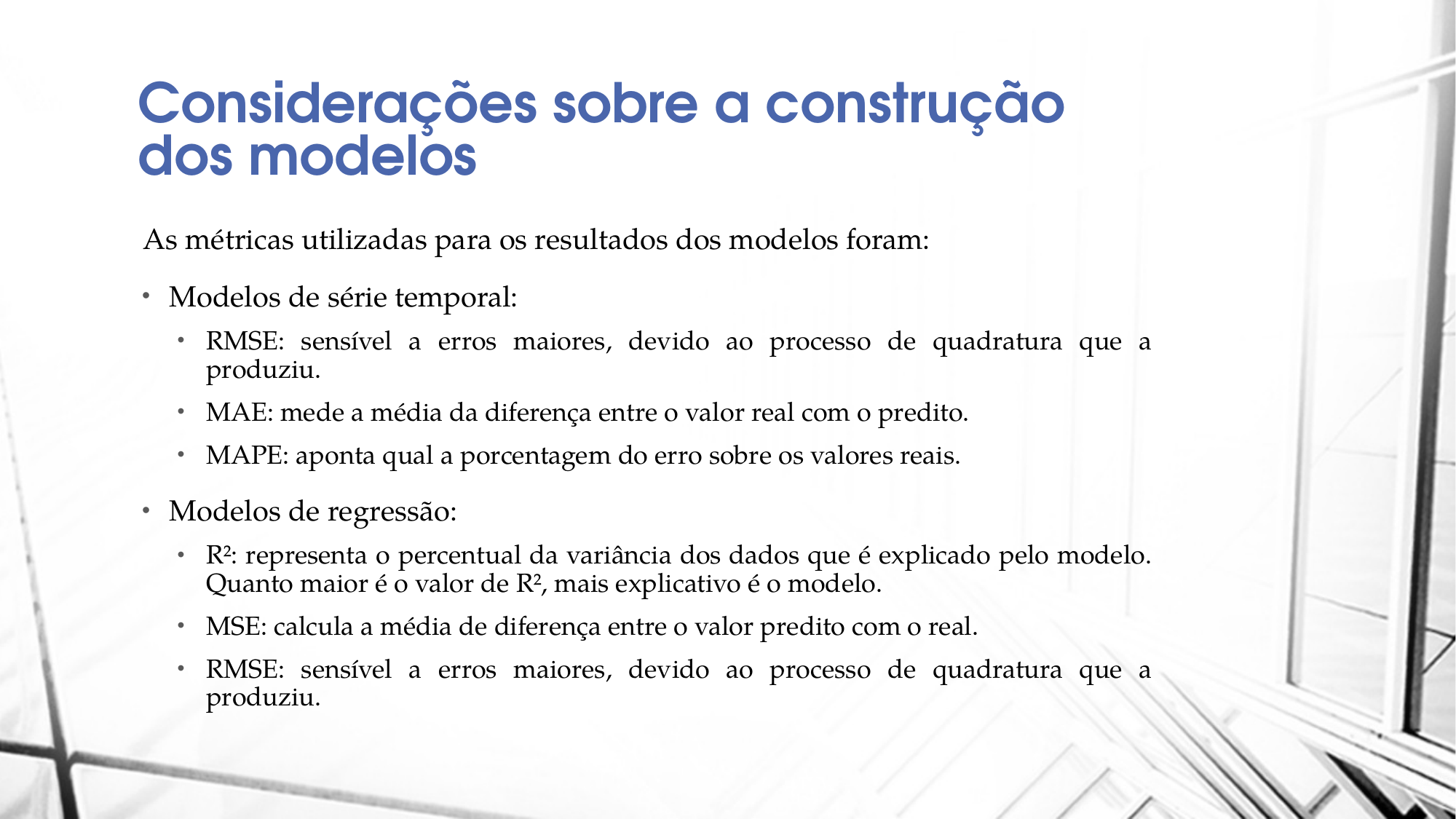

# Considerações sobre a construção dos modelos
As métricas utilizadas para os resultados dos modelos foram:
Modelos de série temporal:
RMSE: sensível a erros maiores, devido ao processo de quadratura que a produziu.
MAE: mede a média da diferença entre o valor real com o predito.
MAPE: aponta qual a porcentagem do erro sobre os valores reais.
Modelos de regressão:
R²: representa o percentual da variância dos dados que é explicado pelo modelo. Quanto maior é o valor de R², mais explicativo é o modelo.
MSE: calcula a média de diferença entre o valor predito com o real.
RMSE: sensível a erros maiores, devido ao processo de quadratura que a produziu.